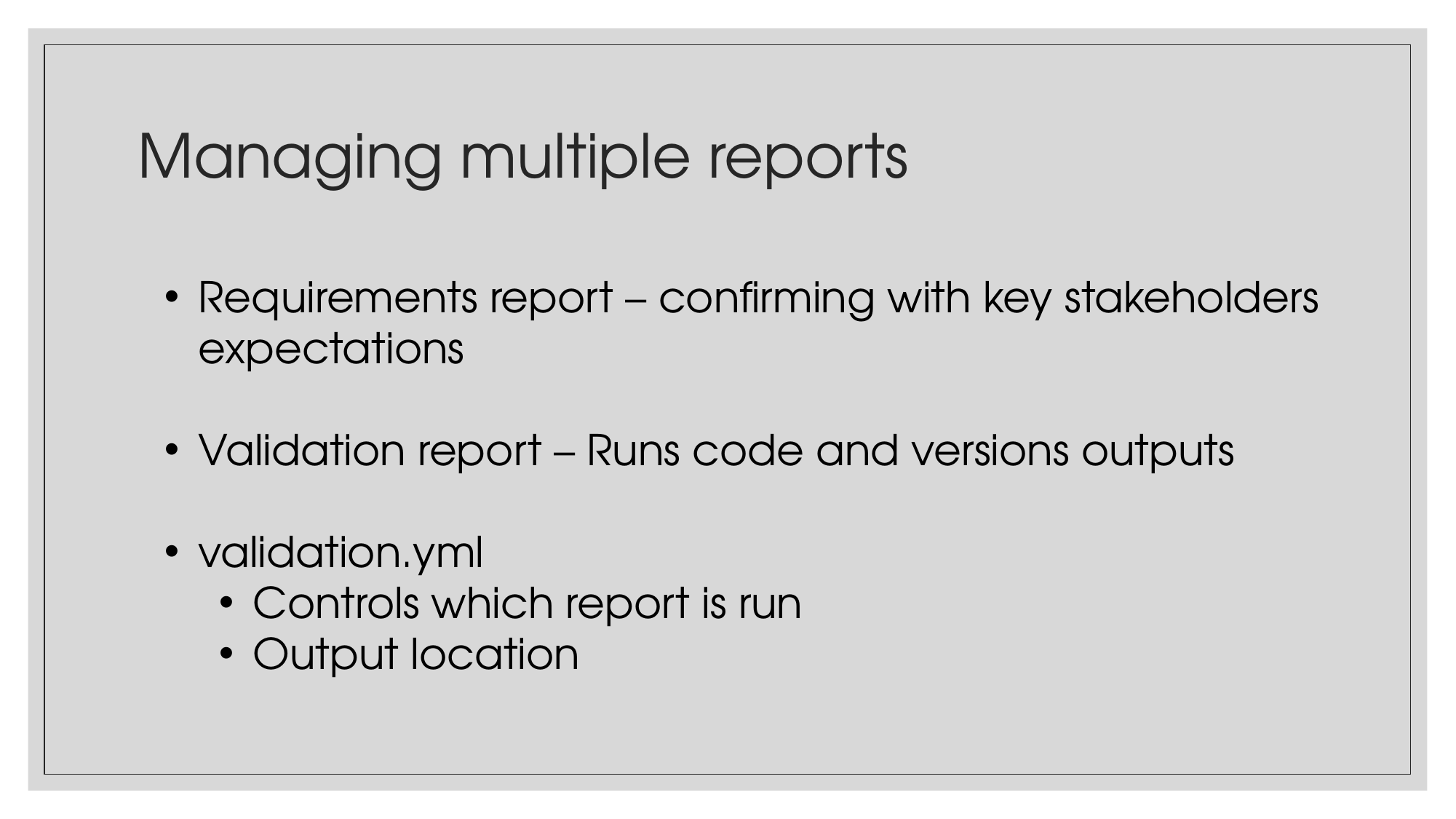

# Managing multiple reports
Requirements report – confirming with key stakeholders expectations

Validation report – Runs code and versions outputs

validation.yml
Controls which report is run
Output location